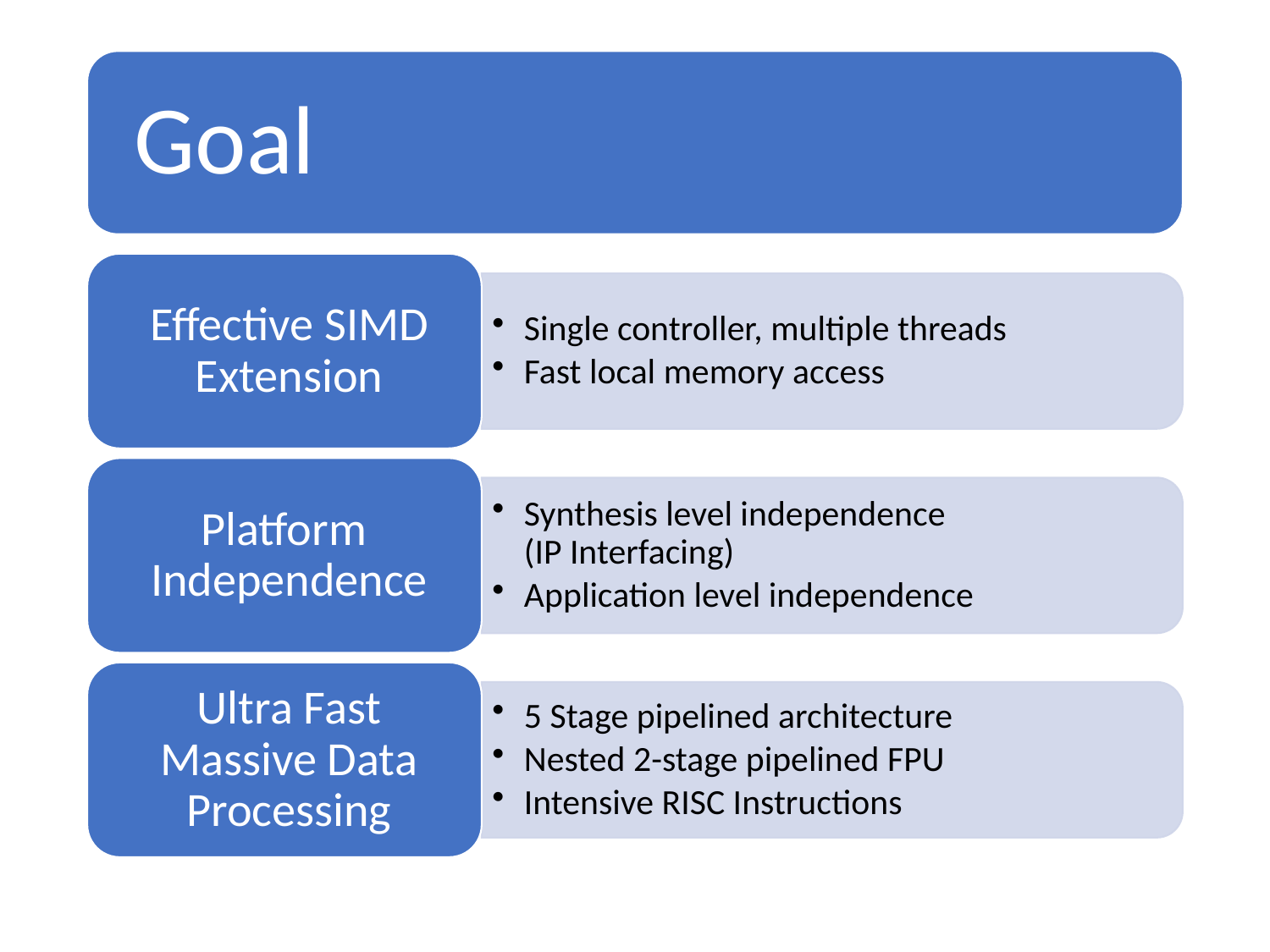

Goal
Single controller, multiple threads
Fast local memory access
Effective SIMD Extension
Synthesis level independence
(IP Interfacing)
Application level independence
Platform
Independence
5 Stage pipelined architecture
Nested 2-stage pipelined FPU
Intensive RISC Instructions
Ultra Fast
Massive Data
Processing